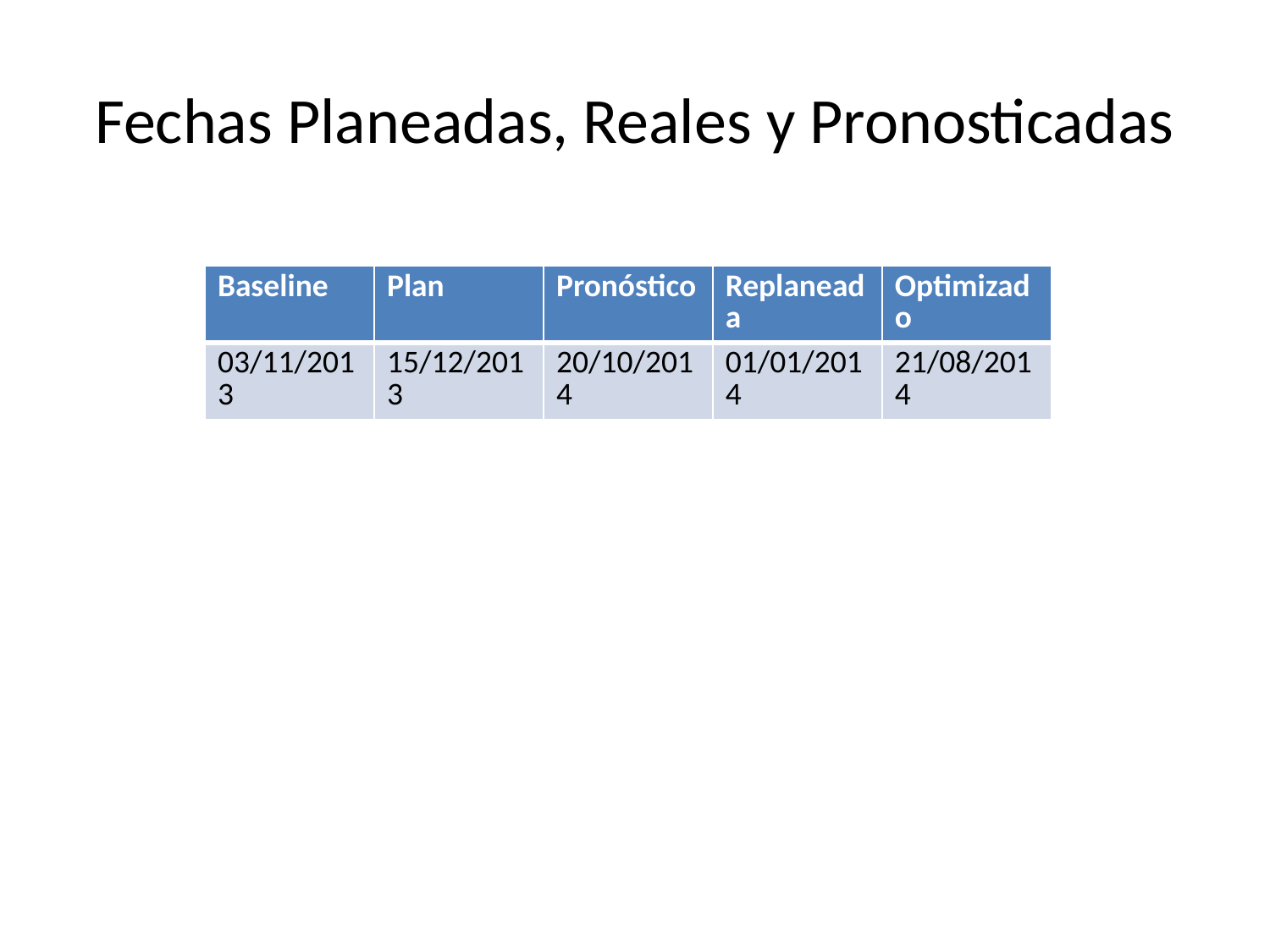

# Fechas Planeadas, Reales y Pronosticadas
| Baseline | Plan | Pronóstico | Replaneada | Optimizado |
| --- | --- | --- | --- | --- |
| 03/11/2013 | 15/12/2013 | 20/10/2014 | 01/01/2014 | 21/08/2014 |